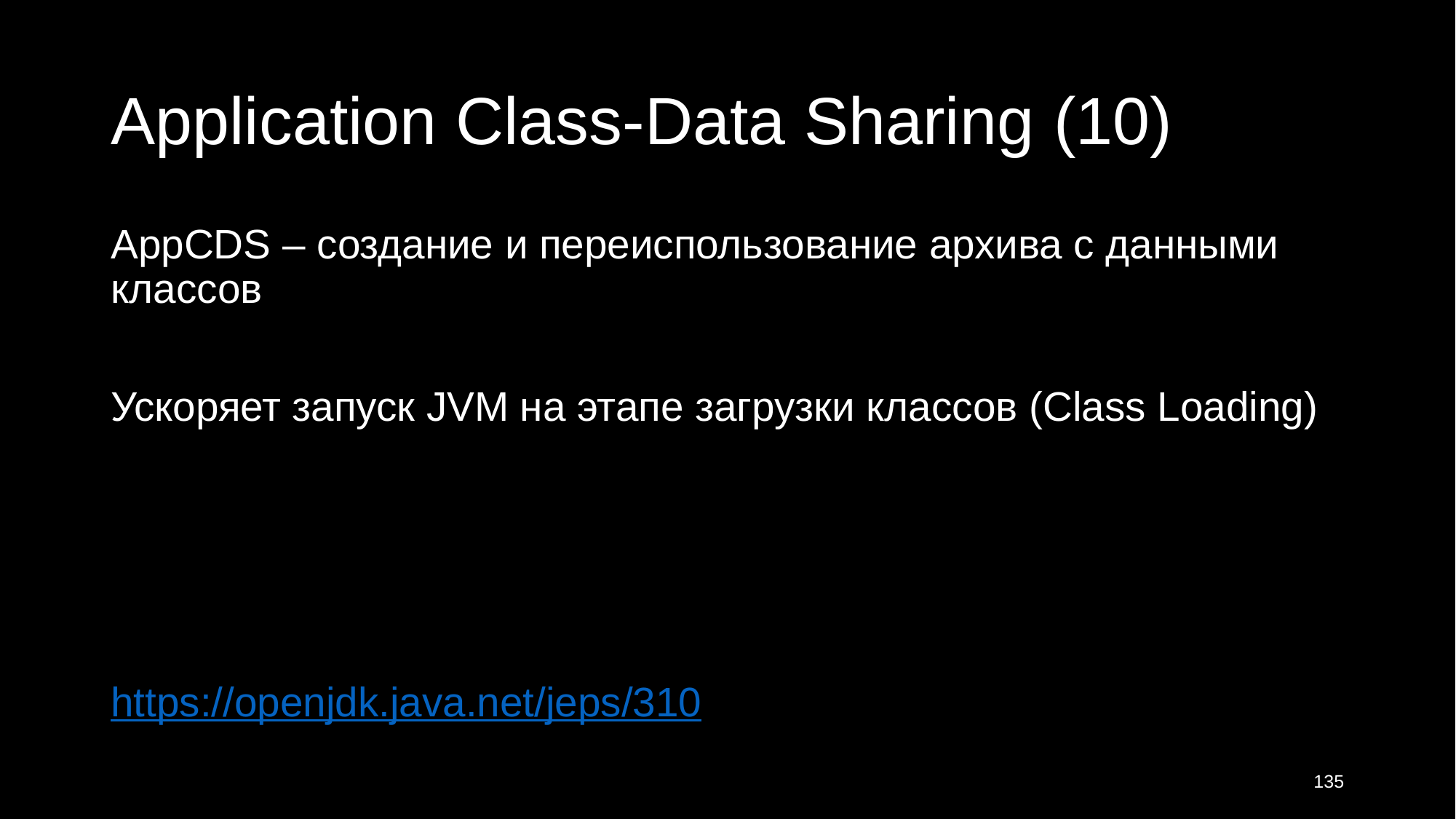

# Application Class-Data Sharing (10)
AppCDS – создание и переиспользование архива с данными классов

Ускоряет запуск JVM на этапе загрузки классов (Class Loading)

https://openjdk.java.net/jeps/310
135